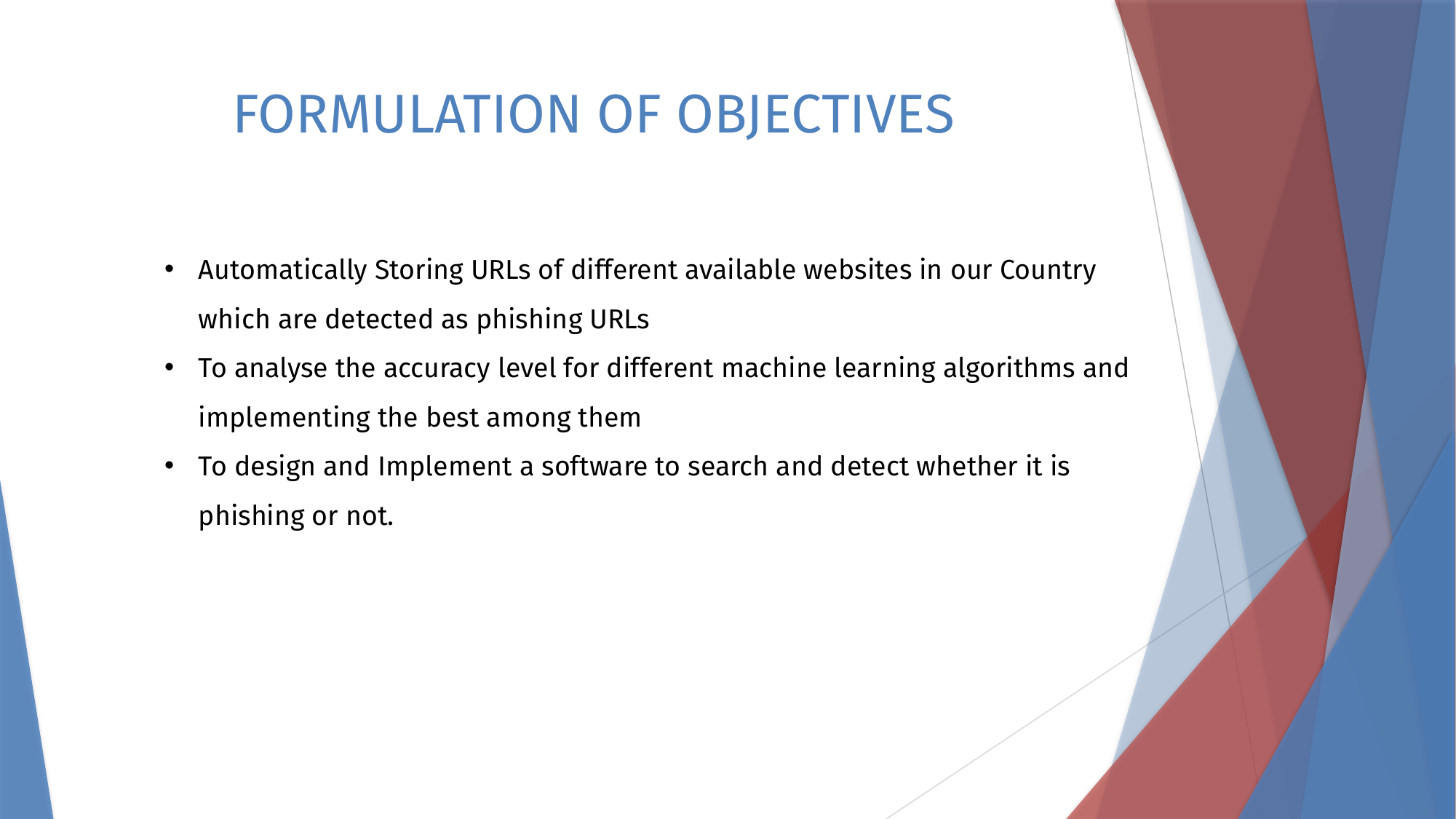

# FORMULATION OF OBJECTIVES
Automatically Storing URLs of different available websites in our Country which are detected as phishing URLs
To analyse the accuracy level for different machine learning algorithms and implementing the best among them
To design and Implement a software to search and detect whether it is phishing or not.